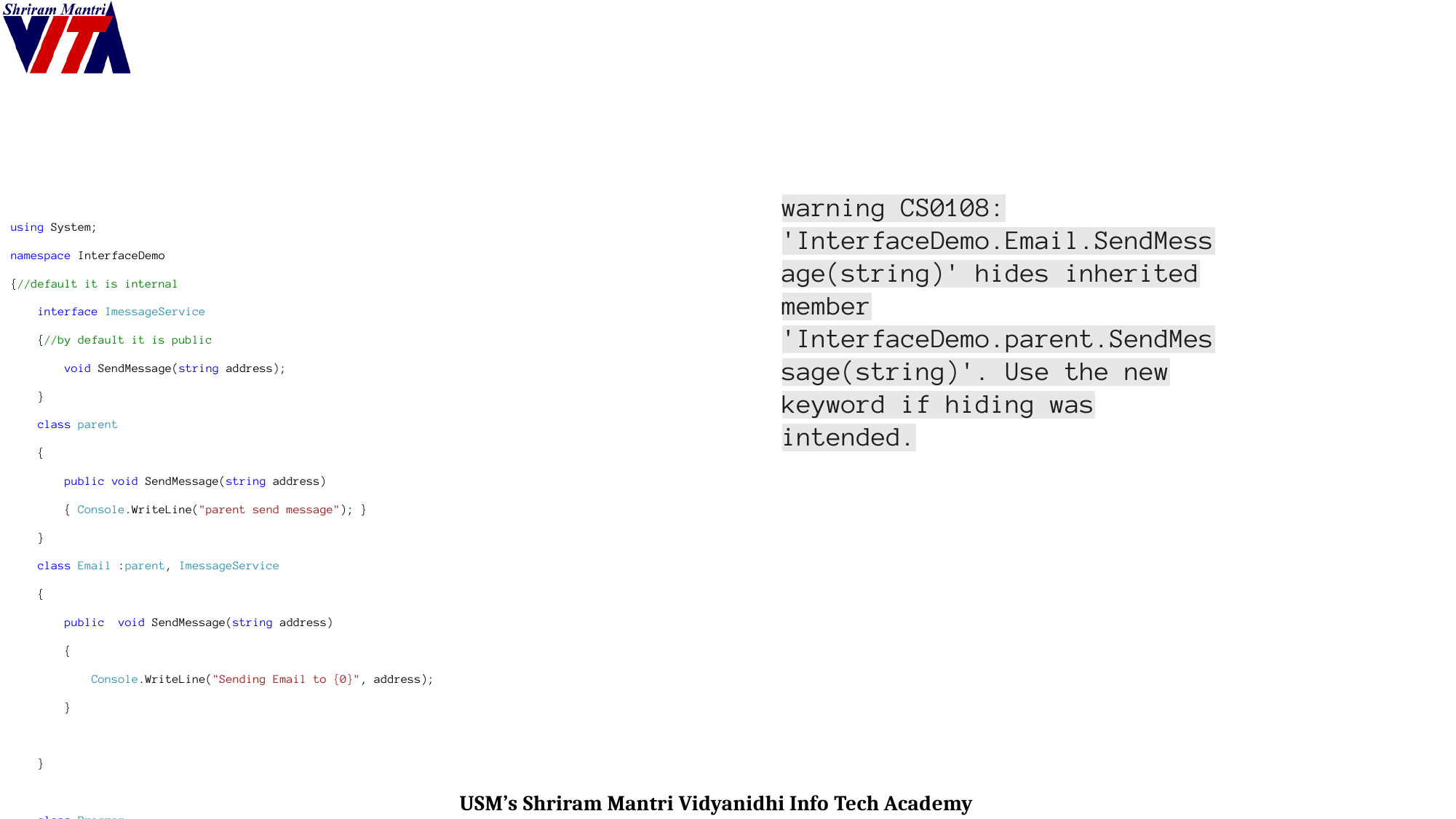

#
warning CS0108: 'InterfaceDemo.Email.SendMessage(string)' hides inherited member 'InterfaceDemo.parent.SendMessage(string)'. Use the new keyword if hiding was intended.
using System;
namespace InterfaceDemo
{//default it is internal
    interface ImessageService
    {//by default it is public
        void SendMessage(string address);
    }
    class parent
    {
        public void SendMessage(string address)
        { Console.WriteLine("parent send message"); }
    }
    class Email :parent, ImessageService
    {
        public  void SendMessage(string address)
        {
            Console.WriteLine("Sending Email to {0}", address);
        }

    }

    class Program
    {
        static void Main(string[] args)
        {
               Email eobj = new Email();
                  eobj.SendMessage("DBDA");
                  eobj.SendMessage("pp");

        }
    }
}